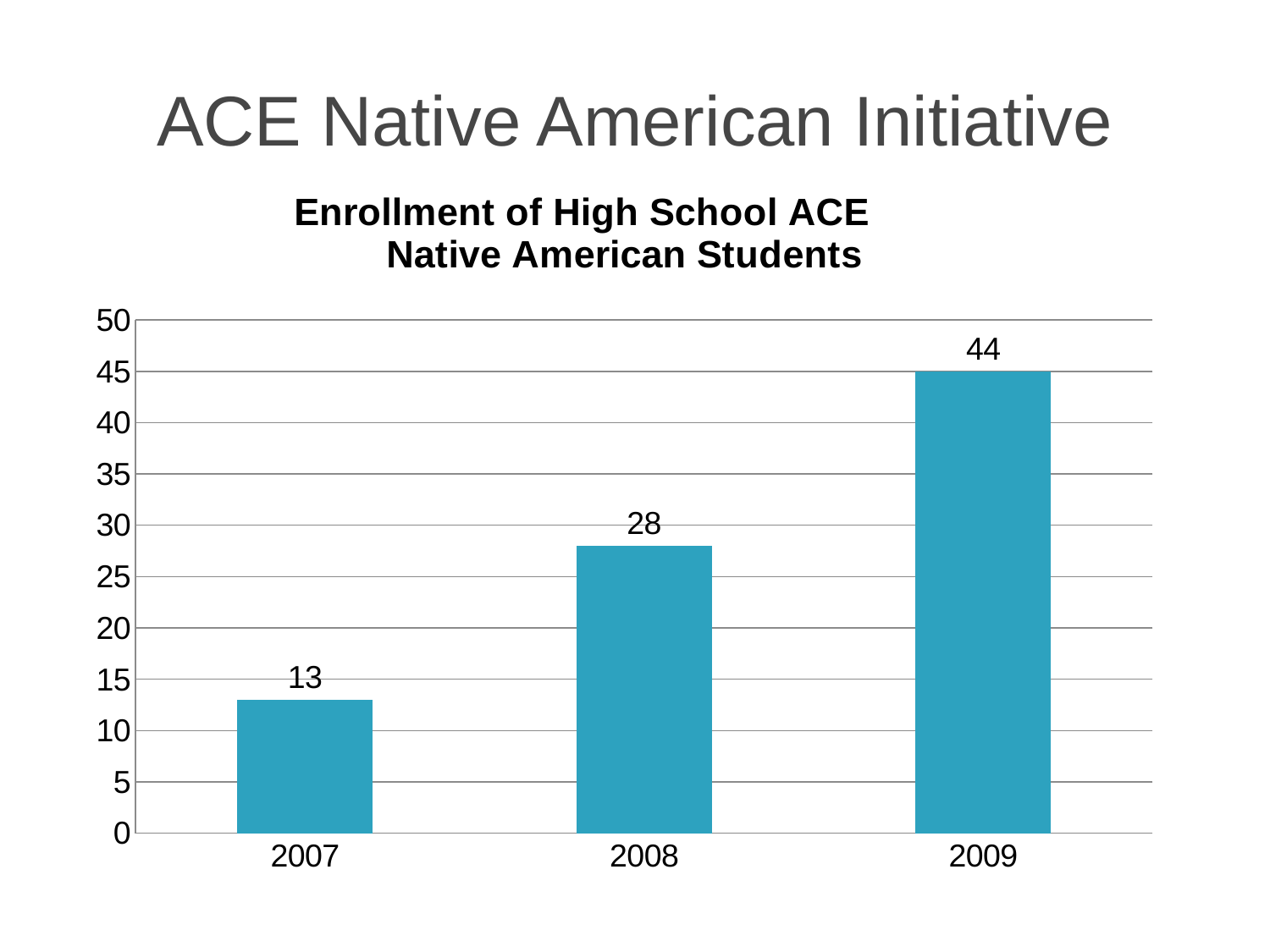

ACE Native American Initiative

### Chart: Enrollment of High School ACE
Native American Students

| Category |  |
|---|---|
| 2007 | 13.0 |
| 2008 | 28.0 |
| 2009 | 45.0 |